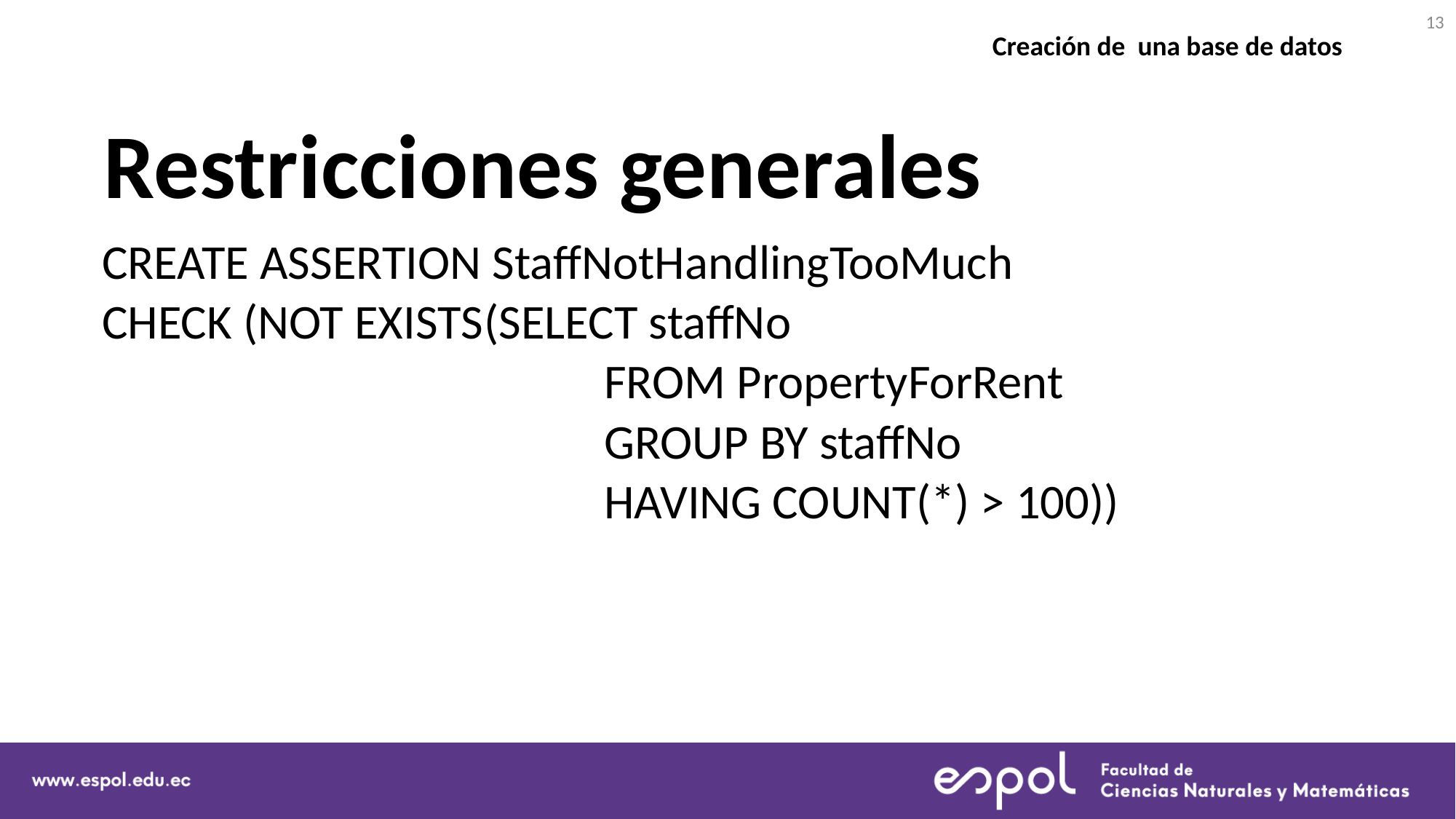

13
Creación de  una base de datos
# Restricciones generales
CREATE ASSERTION StaffNotHandlingTooMuch
CHECK (NOT EXISTS	(SELECT staffNo
					 FROM PropertyForRent
					 GROUP BY staffNo
					 HAVING COUNT(*) > 100))